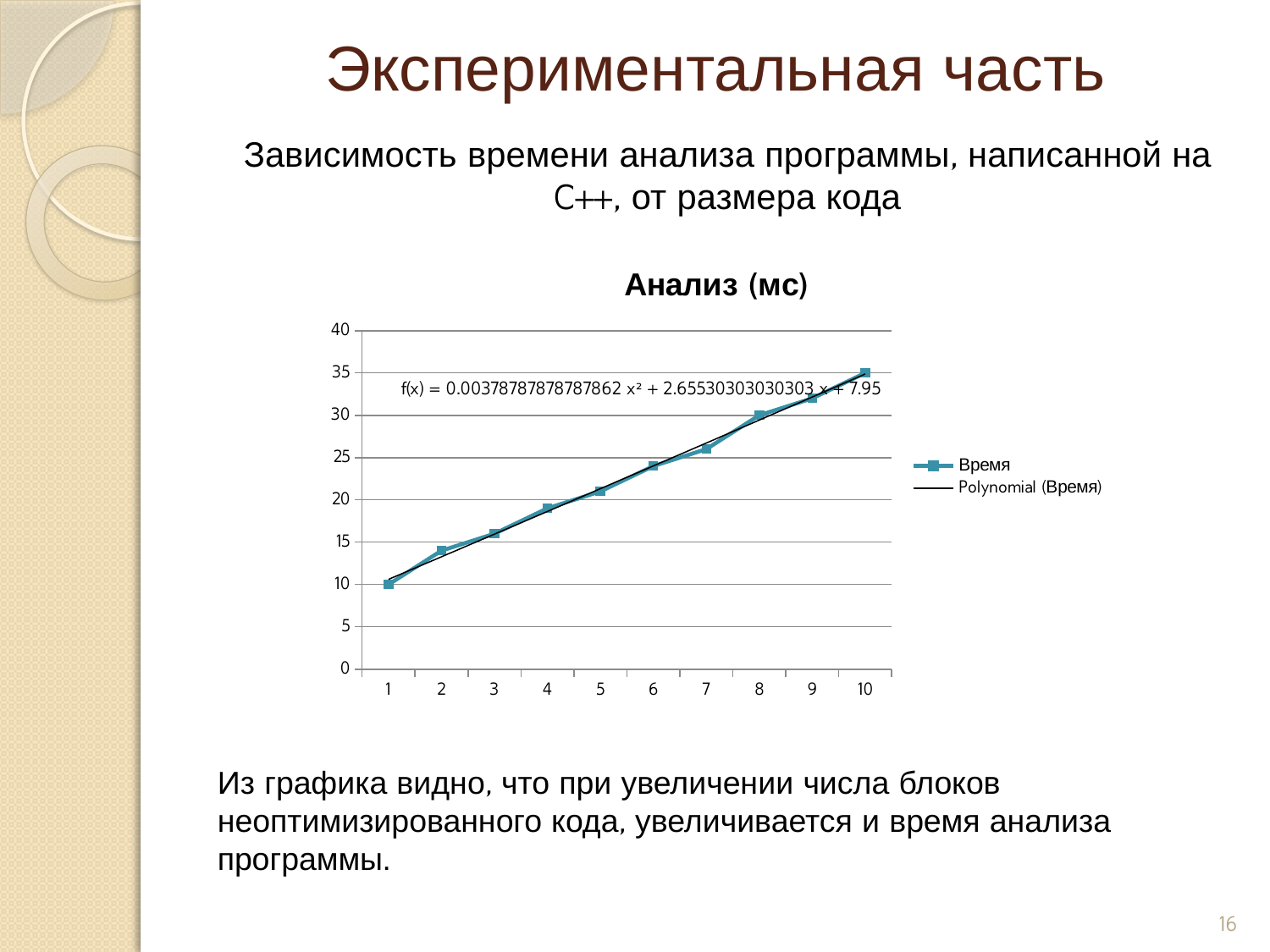

# Экспериментальная часть
Зависимость времени анализа программы, написанной на C++, от размера кода

### Chart: Анализ (мс)

| Category | Время |
|---|---|
| 1 | 10.0 |
| 2 | 14.0 |
| 3 | 16.0 |
| 4 | 19.0 |
| 5 | 21.0 |
| 6 | 24.0 |
| 7 | 26.0 |
| 8 | 30.0 |
| 9 | 32.0 |
| 10 | 35.0 |
Из графика видно, что при увеличении числа блоков неоптимизированного кода, увеличивается и время анализа программы.
16